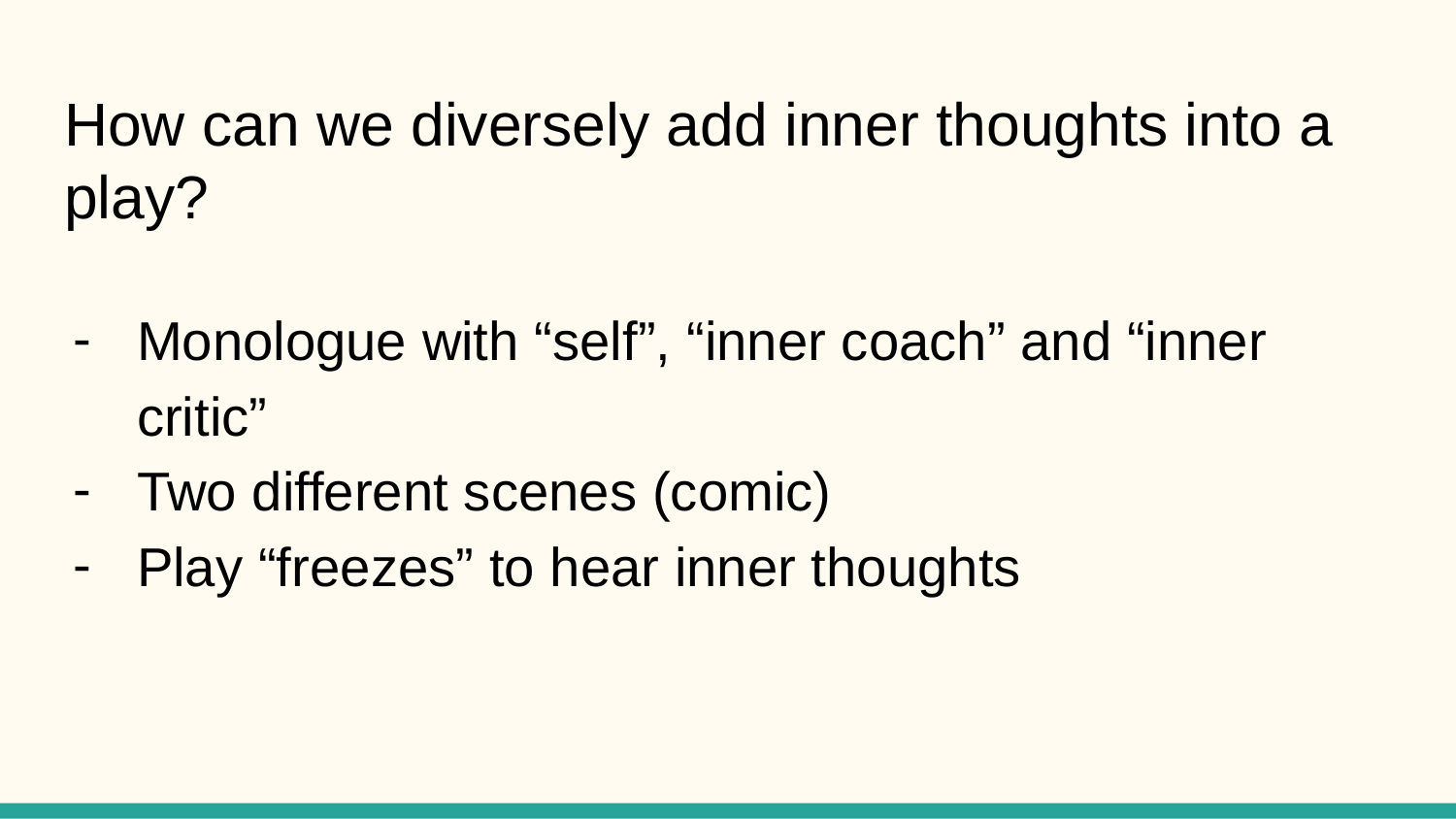

# How can we diversely add inner thoughts into a play?
Monologue with “self”, “inner coach” and “inner critic”
Two different scenes (comic)
Play “freezes” to hear inner thoughts